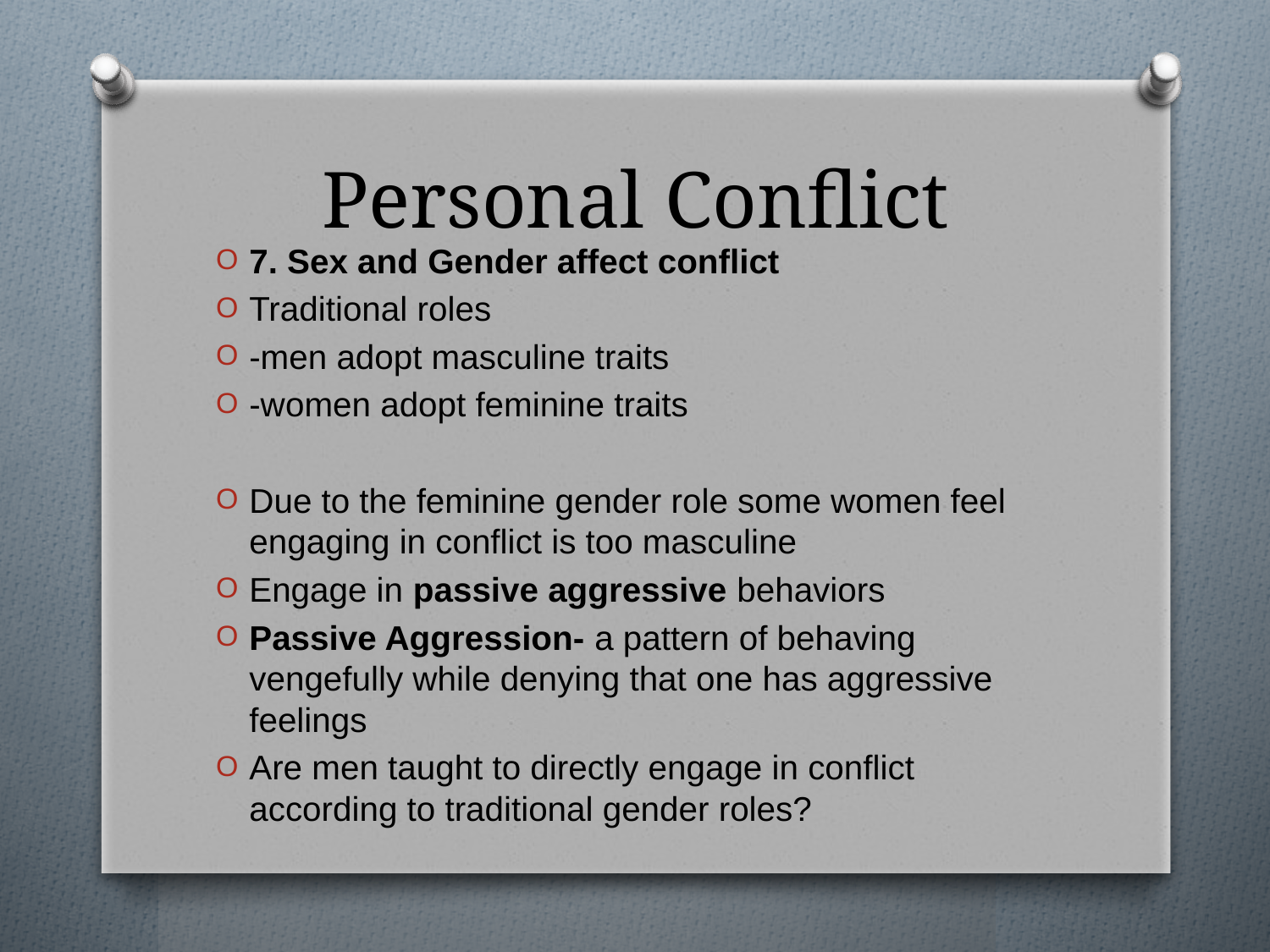

# Personal Conflict
7. Sex and Gender affect conflict
Traditional roles
-men adopt masculine traits
-women adopt feminine traits

Due to the feminine gender role some women feel engaging in conflict is too masculine
Engage in passive aggressive behaviors
Passive Aggression- a pattern of behaving vengefully while denying that one has aggressive feelings
Are men taught to directly engage in conflict according to traditional gender roles?